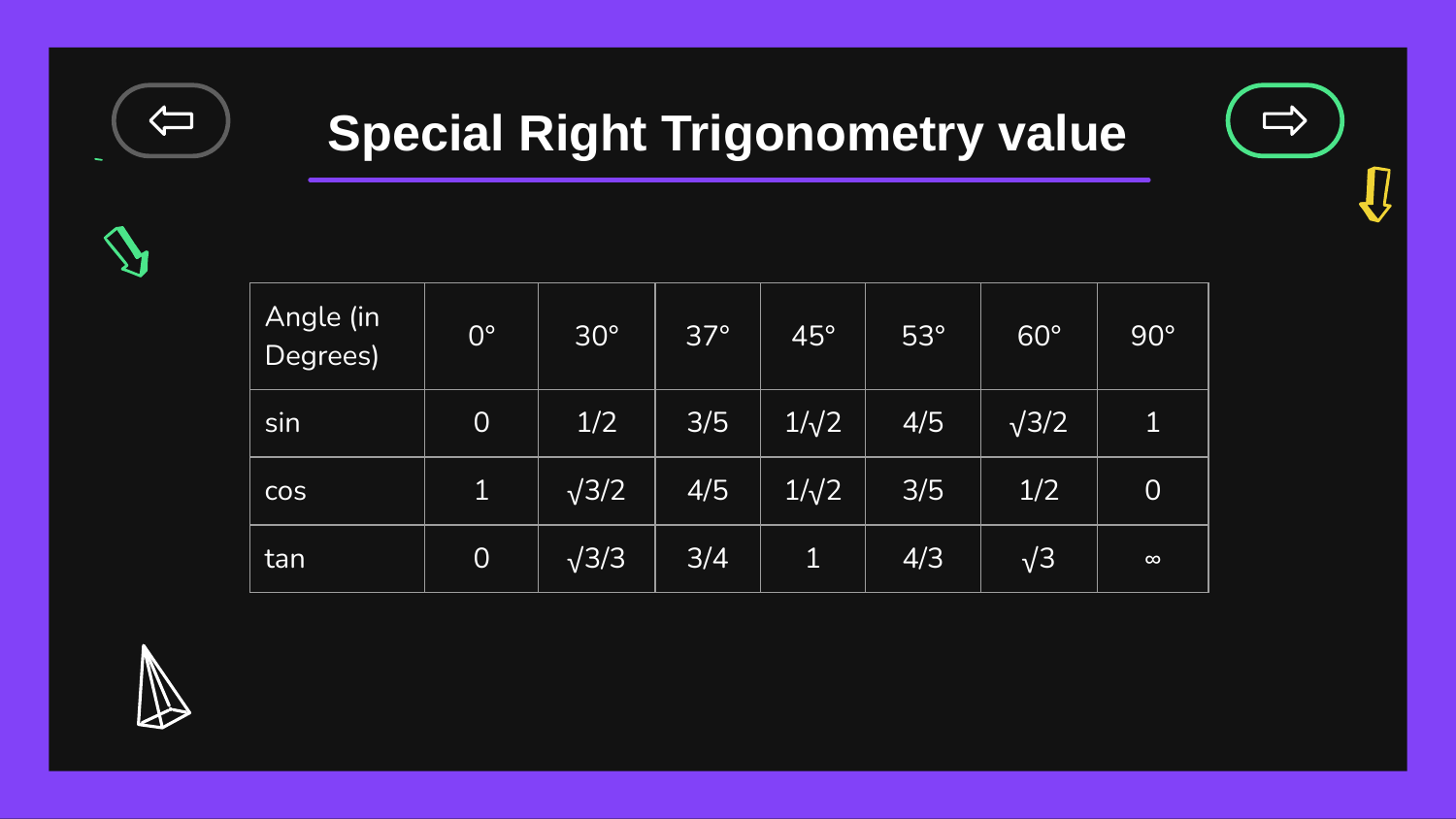

# Special Right Trigonometry value

| Angle (in Degrees) | 0° | 30° | 37° | 45° | 53° | 60° | 90° |
| --- | --- | --- | --- | --- | --- | --- | --- |
| sin | 0 | 1/2 | 3/5 | 1/√2 | 4/5 | √3/2 | 1 |
| cos | 1 | √3/2 | 4/5 | 1/√2 | 3/5 | 1/2 | 0 |
| tan | 0 | √3/3 | 3/4 | 1 | 4/3 | √3 | ∞ |